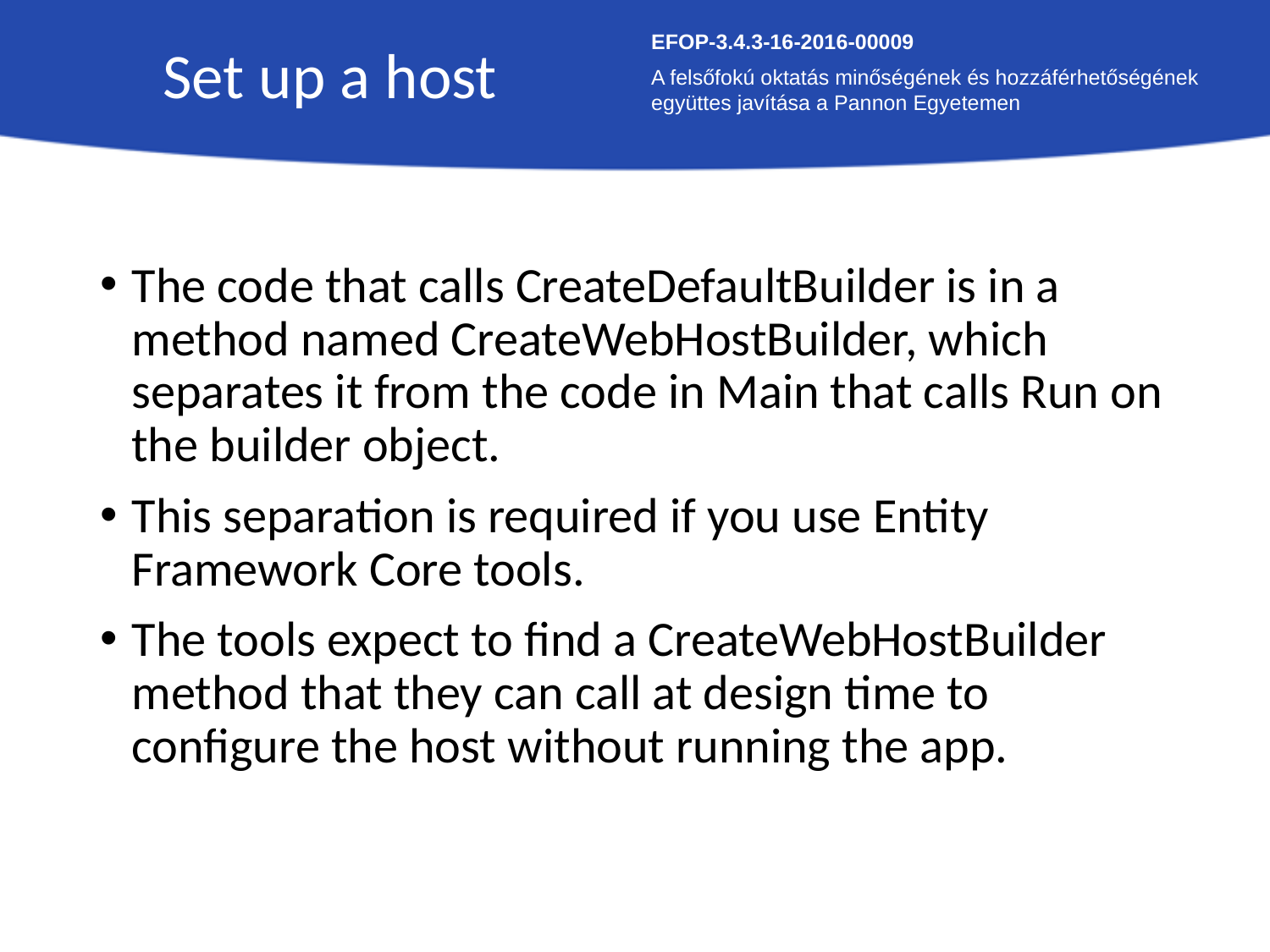

Set up a host
EFOP-3.4.3-16-2016-00009
A felsőfokú oktatás minőségének és hozzáférhetőségének együttes javítása a Pannon Egyetemen
The code that calls CreateDefaultBuilder is in a method named CreateWebHostBuilder, which separates it from the code in Main that calls Run on the builder object.
This separation is required if you use Entity Framework Core tools.
The tools expect to find a CreateWebHostBuilder method that they can call at design time to configure the host without running the app.